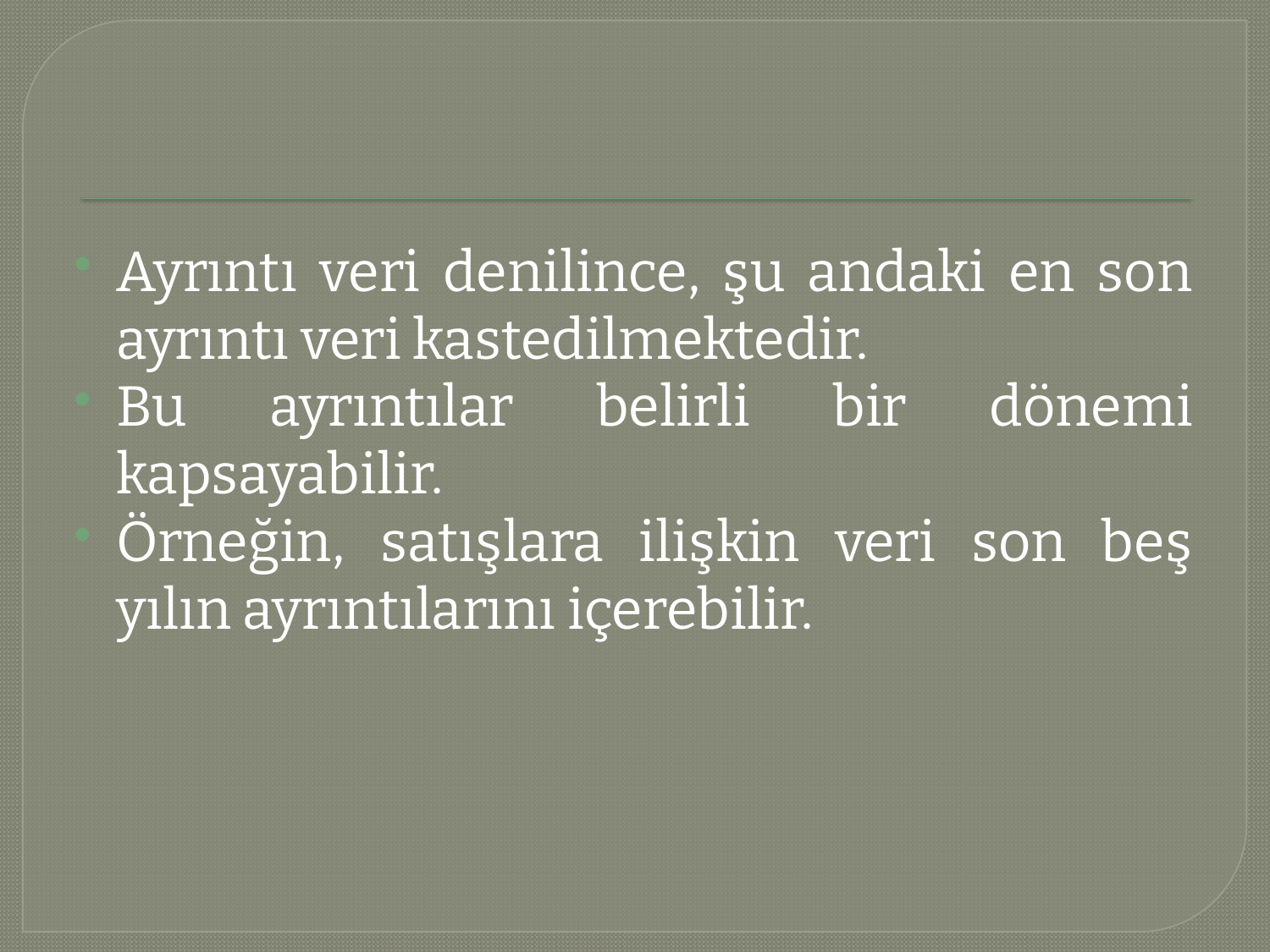

Ayrıntı veri denilince, şu andaki en son ayrıntı veri kastedilmektedir.
Bu ayrıntılar belirli bir dönemi kapsayabilir.
Örneğin, satışlara ilişkin veri son beş yılın ayrıntılarını içerebilir.